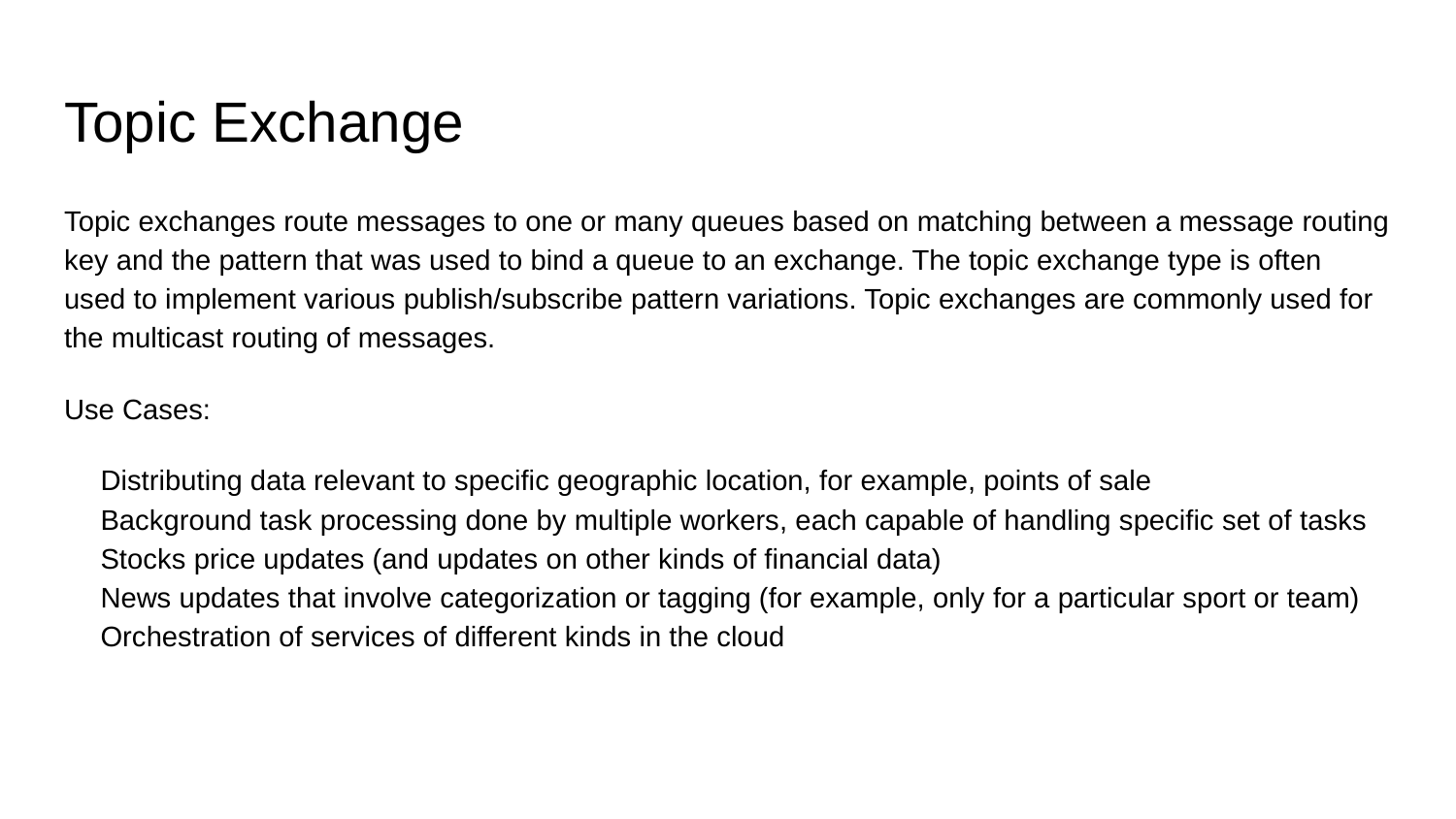

# Topic Exchange
Topic exchanges route messages to one or many queues based on matching between a message routing key and the pattern that was used to bind a queue to an exchange. The topic exchange type is often used to implement various publish/subscribe pattern variations. Topic exchanges are commonly used for the multicast routing of messages.
Use Cases:
Distributing data relevant to specific geographic location, for example, points of sale
Background task processing done by multiple workers, each capable of handling specific set of tasks
Stocks price updates (and updates on other kinds of financial data)
News updates that involve categorization or tagging (for example, only for a particular sport or team)
Orchestration of services of different kinds in the cloud